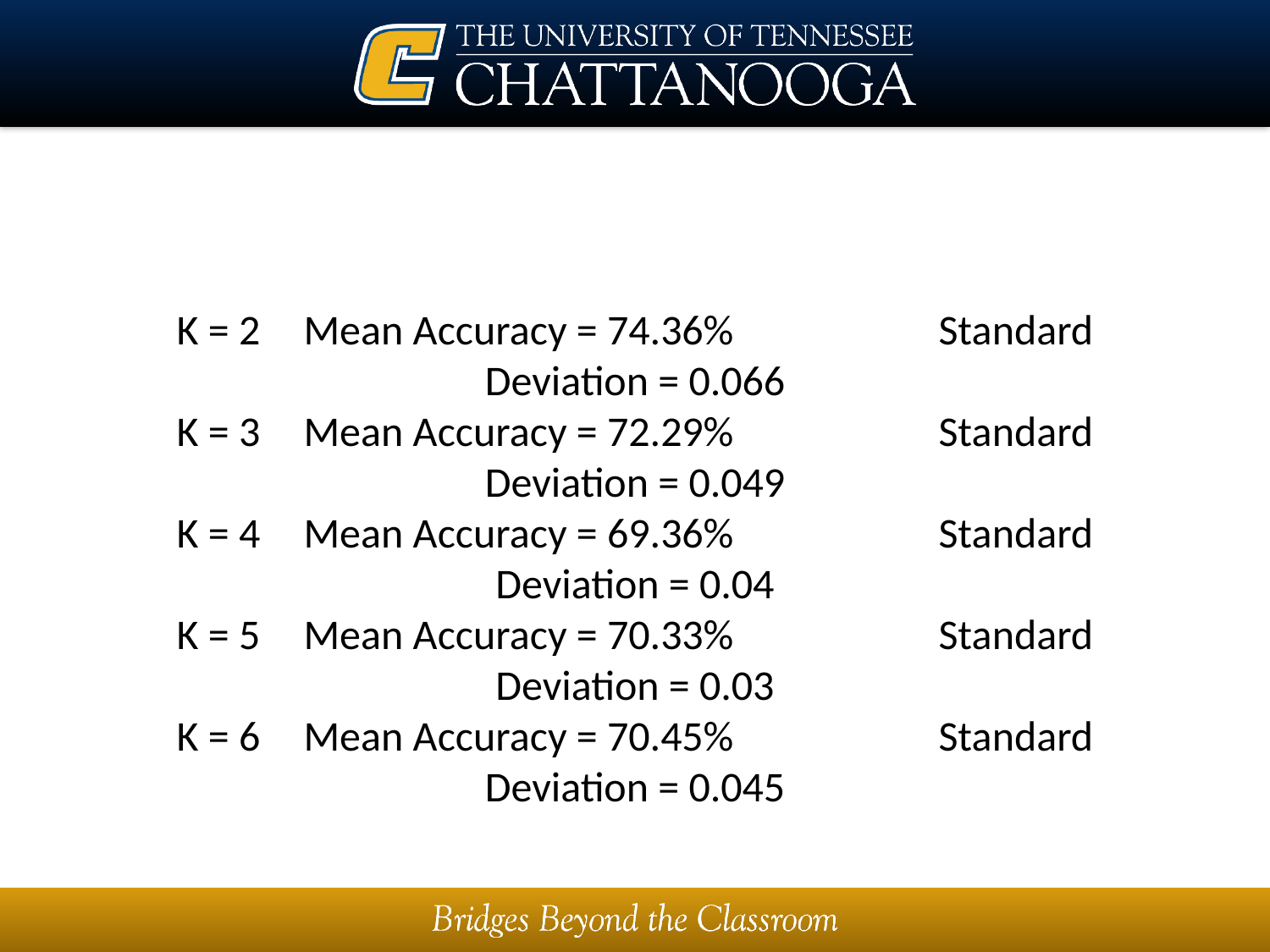

# K = 2   	Mean Accuracy = 74.36%		Standard Deviation = 0.066 K = 3   	Mean Accuracy = 72.29%		Standard Deviation = 0.049 K = 4   	Mean Accuracy = 69.36%		Standard Deviation = 0.04 K = 5   	Mean Accuracy = 70.33%		Standard Deviation = 0.03 K = 6   	Mean Accuracy = 70.45%		Standard Deviation = 0.045